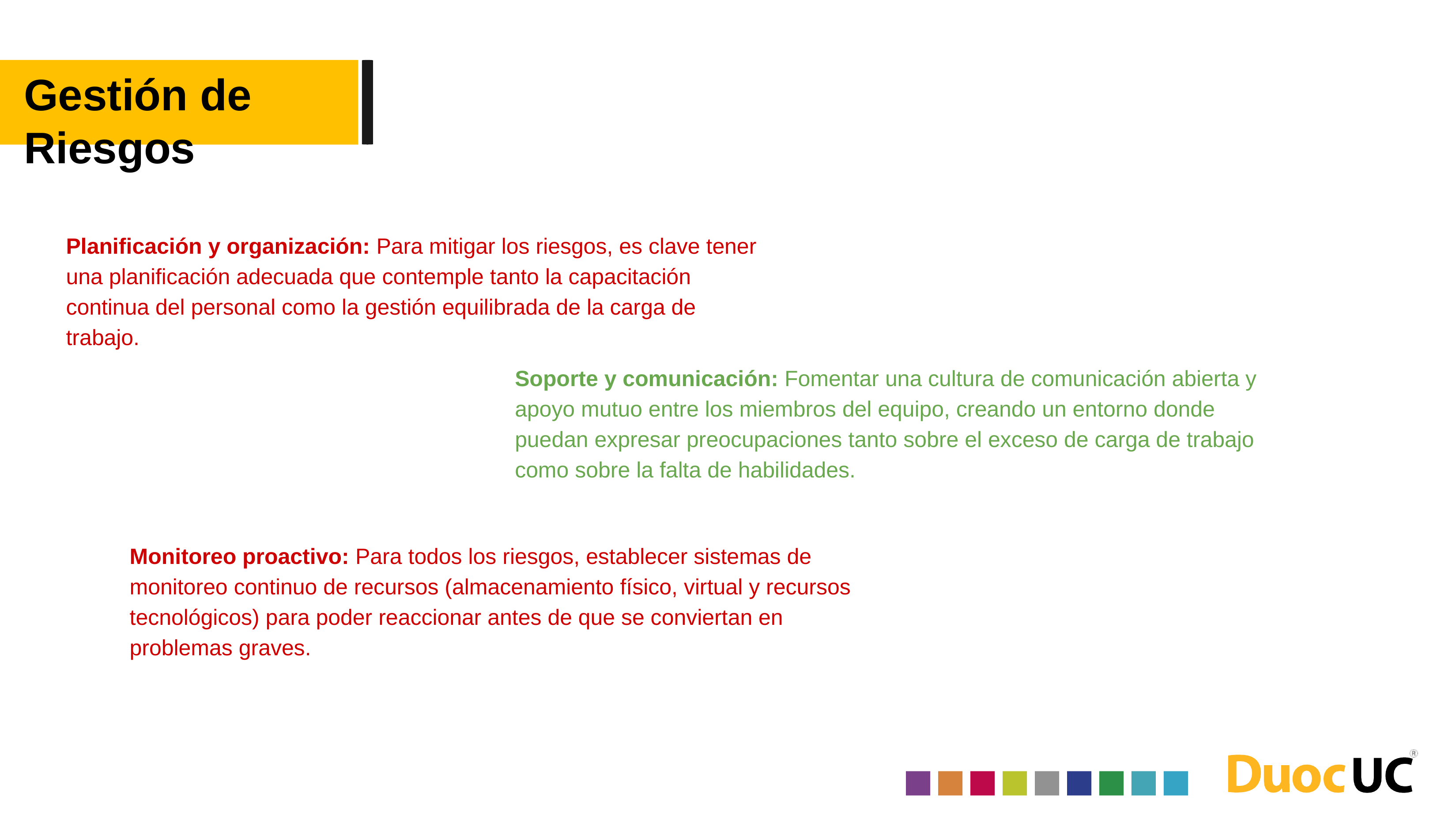

Gestión de Riesgos
Planificación y organización: Para mitigar los riesgos, es clave tener una planificación adecuada que contemple tanto la capacitación continua del personal como la gestión equilibrada de la carga de trabajo.
Soporte y comunicación: Fomentar una cultura de comunicación abierta y apoyo mutuo entre los miembros del equipo, creando un entorno donde puedan expresar preocupaciones tanto sobre el exceso de carga de trabajo como sobre la falta de habilidades.
Monitoreo proactivo: Para todos los riesgos, establecer sistemas de monitoreo continuo de recursos (almacenamiento físico, virtual y recursos tecnológicos) para poder reaccionar antes de que se conviertan en problemas graves.